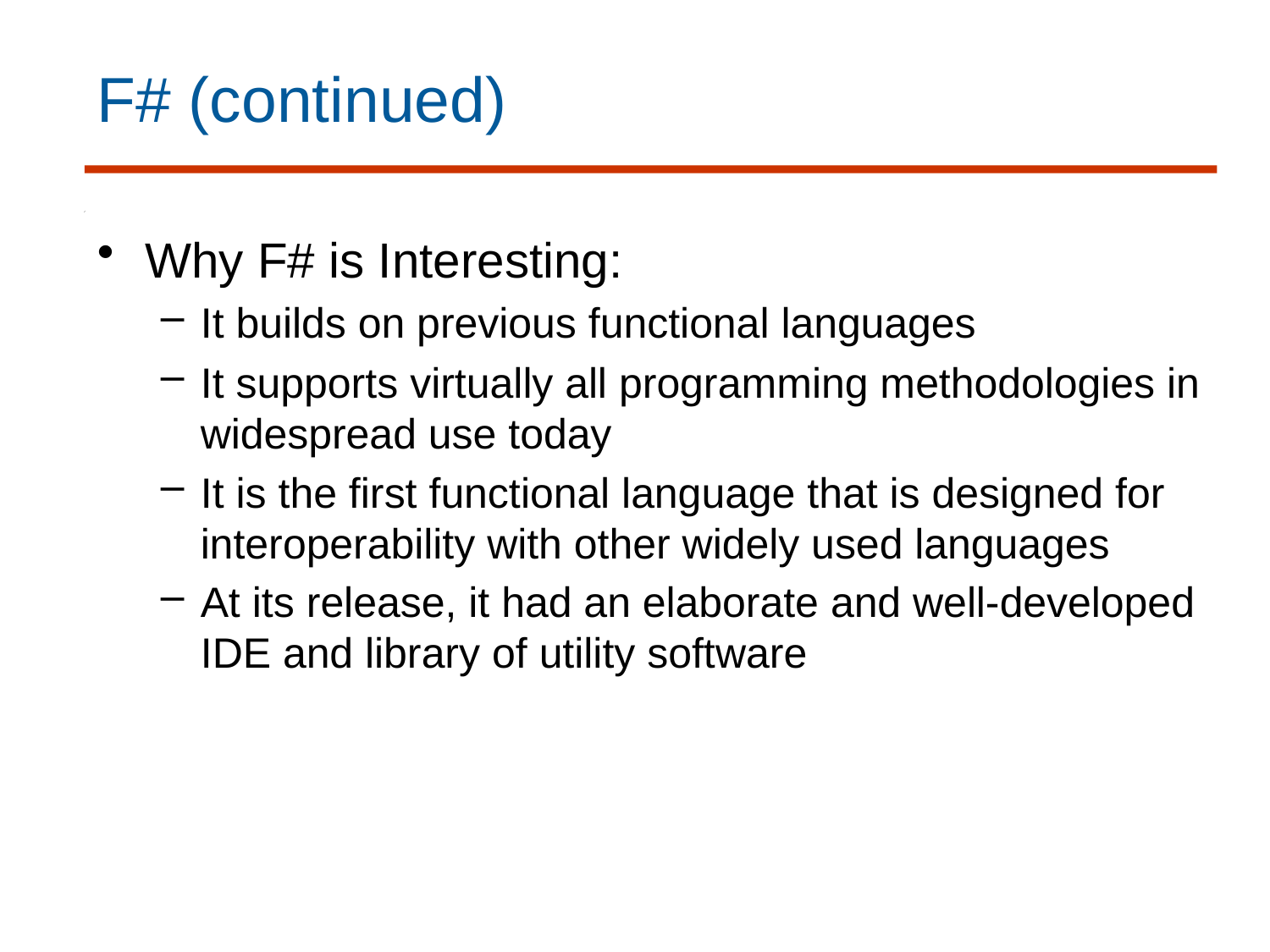

# F# (continued)
Why F# is Interesting:
It builds on previous functional languages
It supports virtually all programming methodologies in widespread use today
It is the first functional language that is designed for interoperability with other widely used languages
At its release, it had an elaborate and well-developed IDE and library of utility software